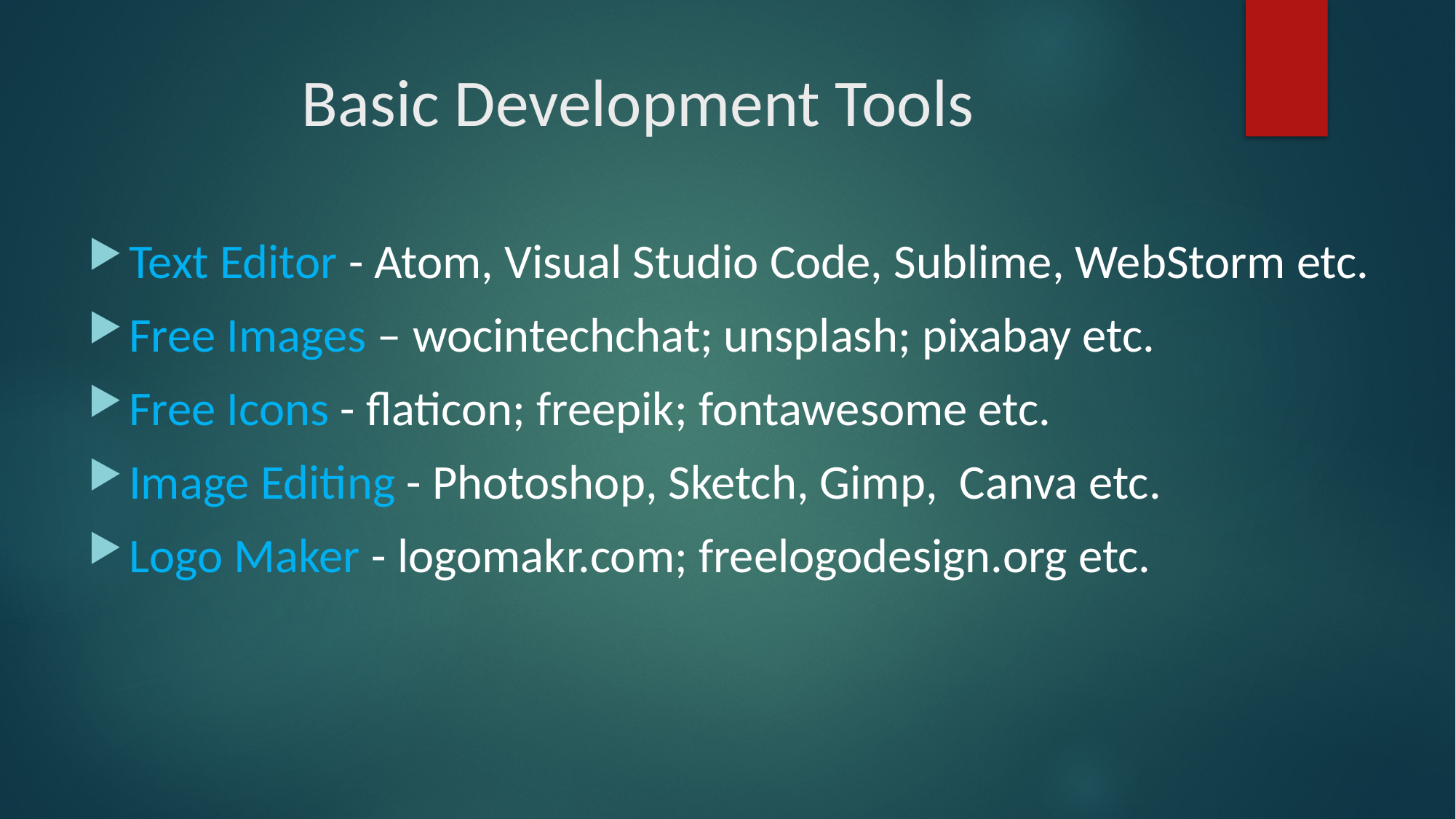

# Basic Development Tools
Text Editor - Atom, Visual Studio Code, Sublime, WebStorm etc.
Free Images – wocintechchat; unsplash; pixabay etc.
Free Icons - flaticon; freepik; fontawesome etc.
Image Editing - Photoshop, Sketch, Gimp,  Canva etc.
Logo Maker - logomakr.com; freelogodesign.org etc.